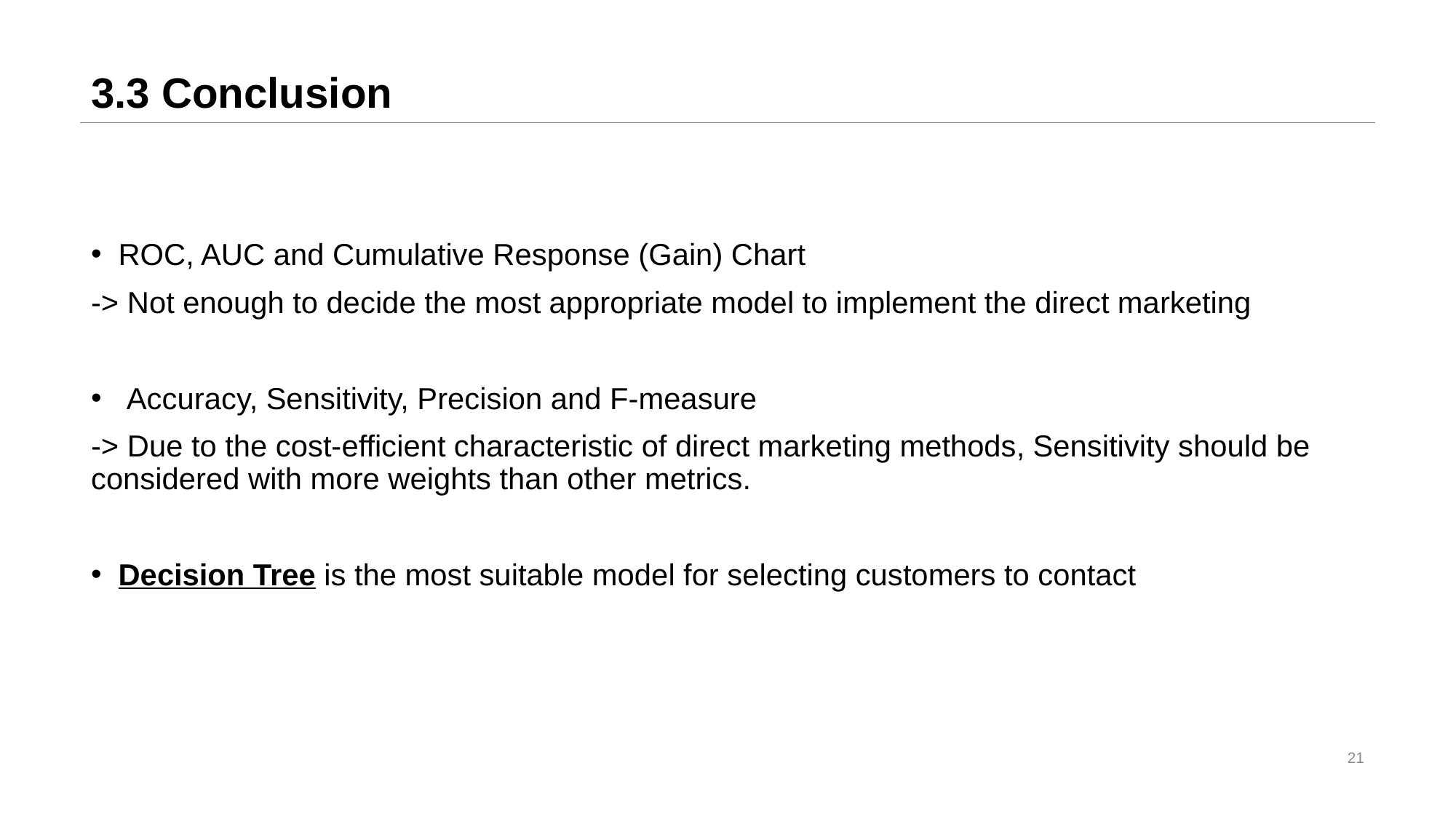

# 3.3 Conclusion

ROC, AUC and Cumulative Response (Gain) Chart
-> Not enough to decide the most appropriate model to implement the direct marketing

 Accuracy, Sensitivity, Precision and F-measure
-> Due to the cost-efficient characteristic of direct marketing methods, Sensitivity should be considered with more weights than other metrics.

Decision Tree is the most suitable model for selecting customers to contact

21